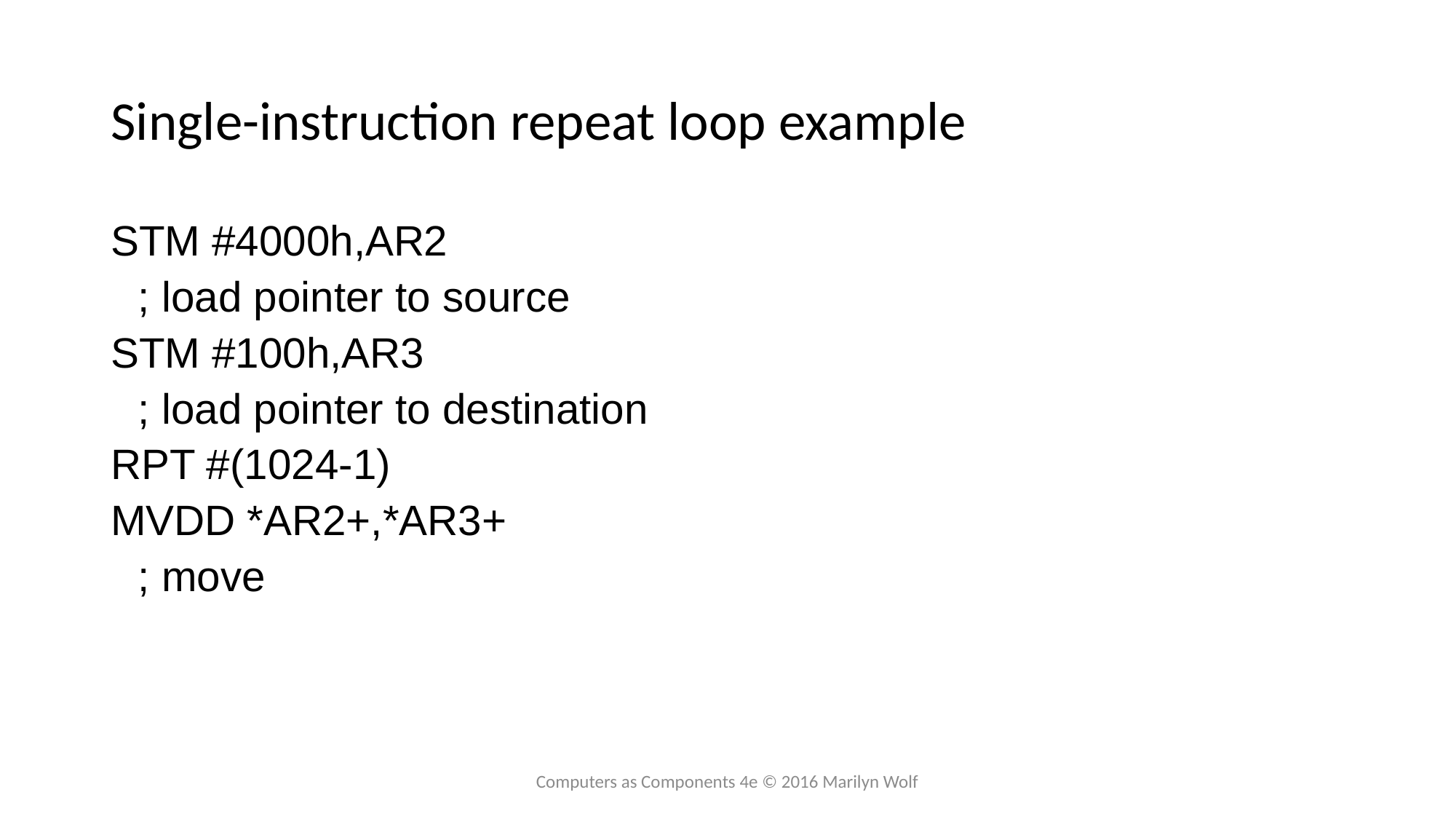

# Single-instruction repeat loop example
STM #4000h,AR2
	; load pointer to source
STM #100h,AR3
	; load pointer to destination
RPT #(1024-1)
MVDD *AR2+,*AR3+
	; move
Computers as Components 4e © 2016 Marilyn Wolf